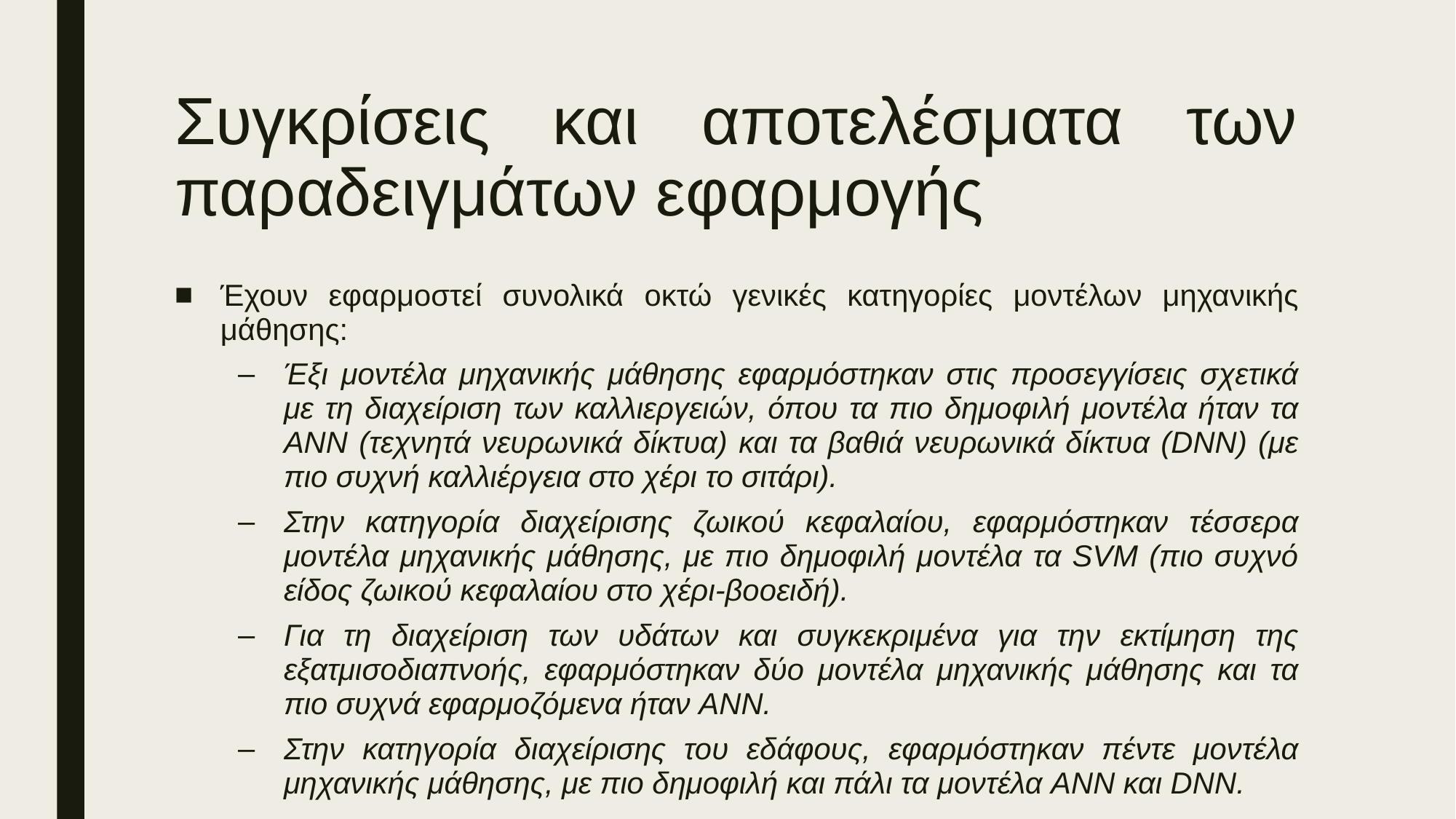

# Συγκρίσεις και αποτελέσματα των παραδειγμάτων εφαρμογής
Έχουν εφαρμοστεί συνολικά οκτώ γενικές κατηγορίες μοντέλων μηχανικής μάθησης:
Έξι μοντέλα μηχανικής μάθησης εφαρμόστηκαν στις προσεγγίσεις σχετικά με τη διαχείριση των καλλιεργειών, όπου τα πιο δημοφιλή μοντέλα ήταν τα ANN (τεχνητά νευρωνικά δίκτυα) και τα βαθιά νευρωνικά δίκτυα (DNN) (με πιο συχνή καλλιέργεια στο χέρι το σιτάρι).
Στην κατηγορία διαχείρισης ζωικού κεφαλαίου, εφαρμόστηκαν τέσσερα μοντέλα μηχανικής μάθησης, με πιο δημοφιλή μοντέλα τα SVM (πιο συχνό είδος ζωικού κεφαλαίου στο χέρι-βοοειδή).
Για τη διαχείριση των υδάτων και συγκεκριμένα για την εκτίμηση της εξατμισοδιαπνοής, εφαρμόστηκαν δύο μοντέλα μηχανικής μάθησης και τα πιο συχνά εφαρμοζόμενα ήταν ANN.
Στην κατηγορία διαχείρισης του εδάφους, εφαρμόστηκαν πέντε μοντέλα μηχανικής μάθησης, με πιο δημοφιλή και πάλι τα μοντέλα ANN και DNN.